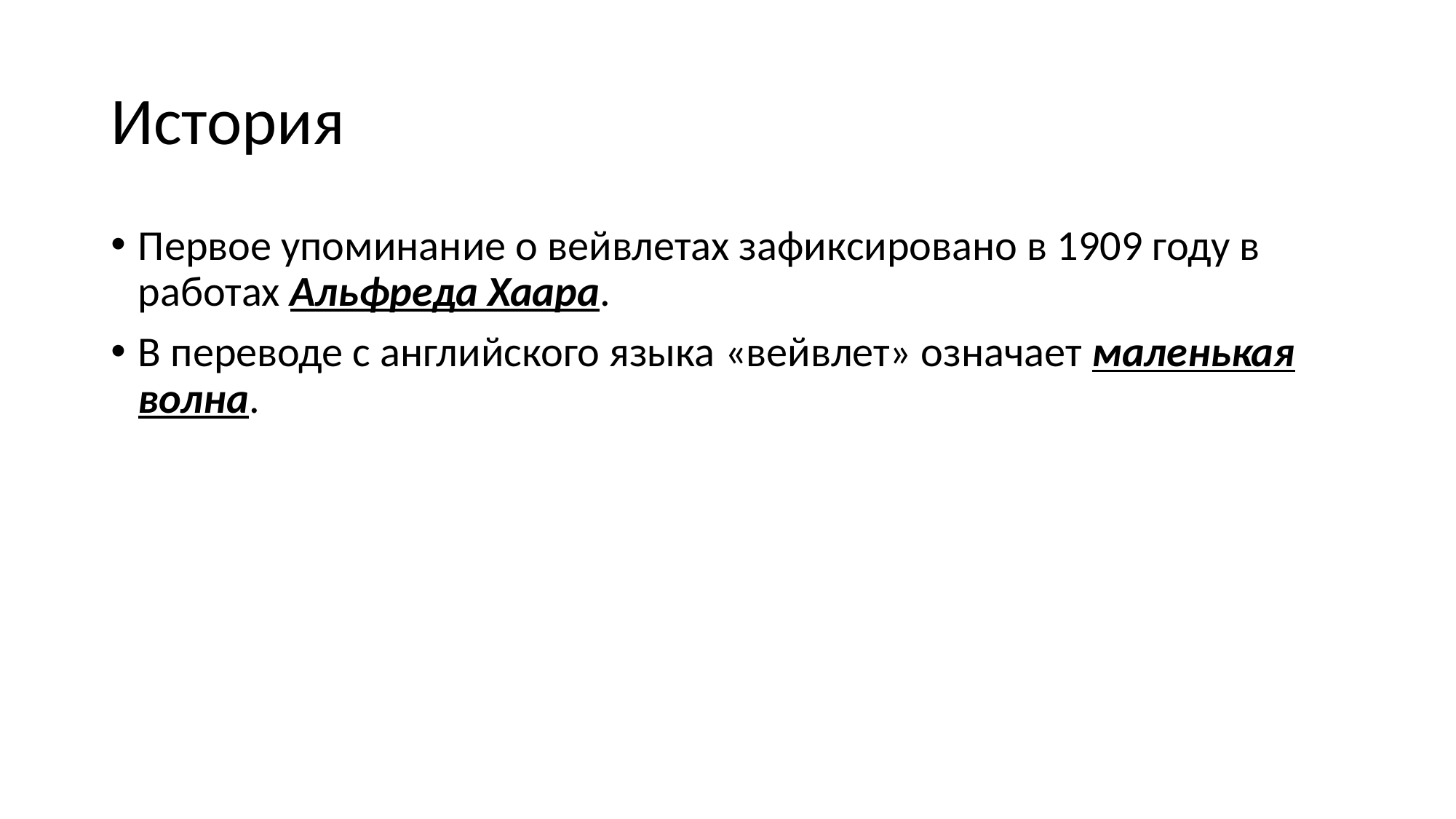

# История
Первое упоминание о вейвлетах зафиксировано в 1909 году в работах Альфреда Хаара.
В переводе с английского языка «вейвлет» означает маленькая волна.